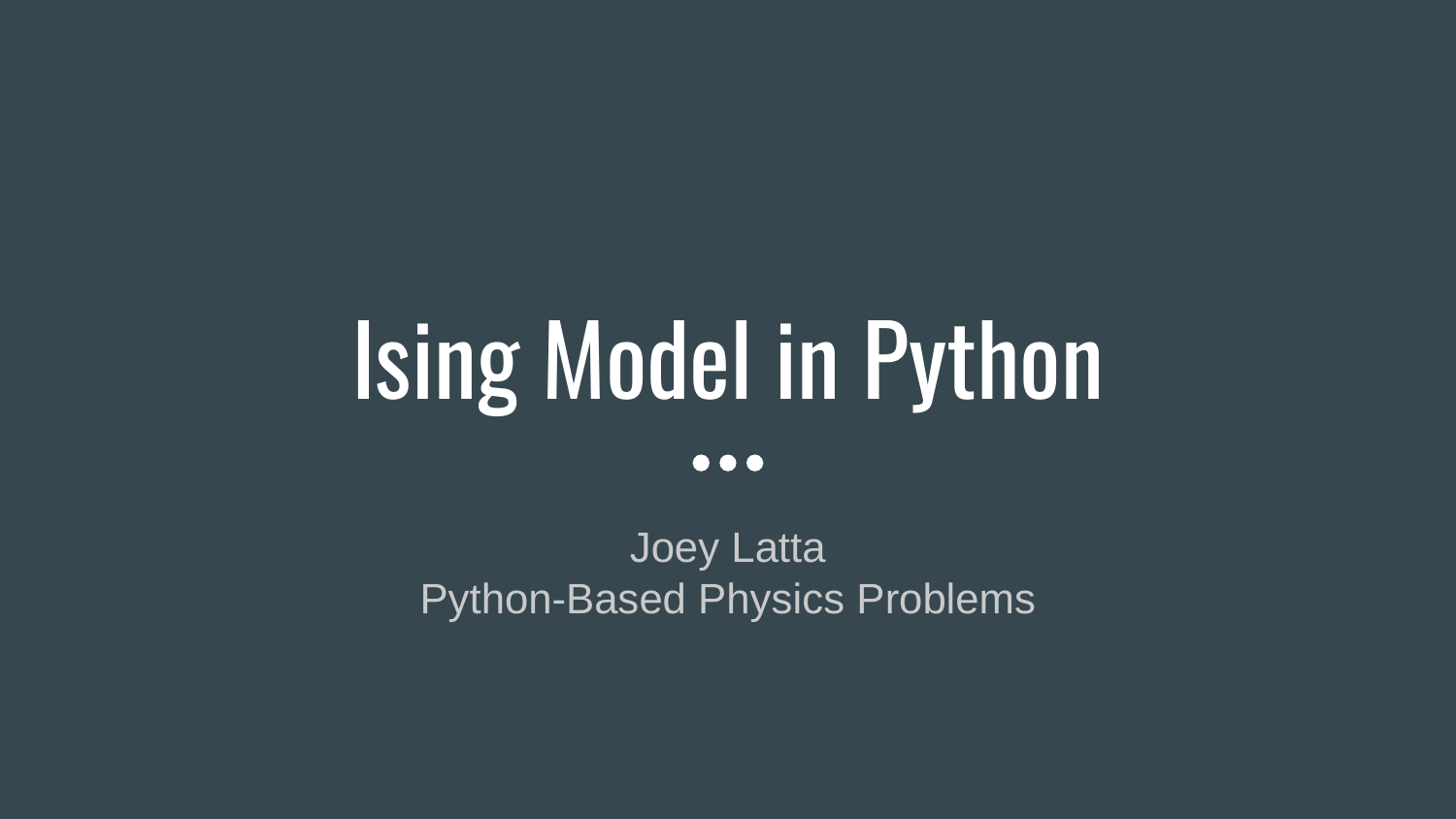

# Ising Model in Python
Joey Latta
Python-Based Physics Problems